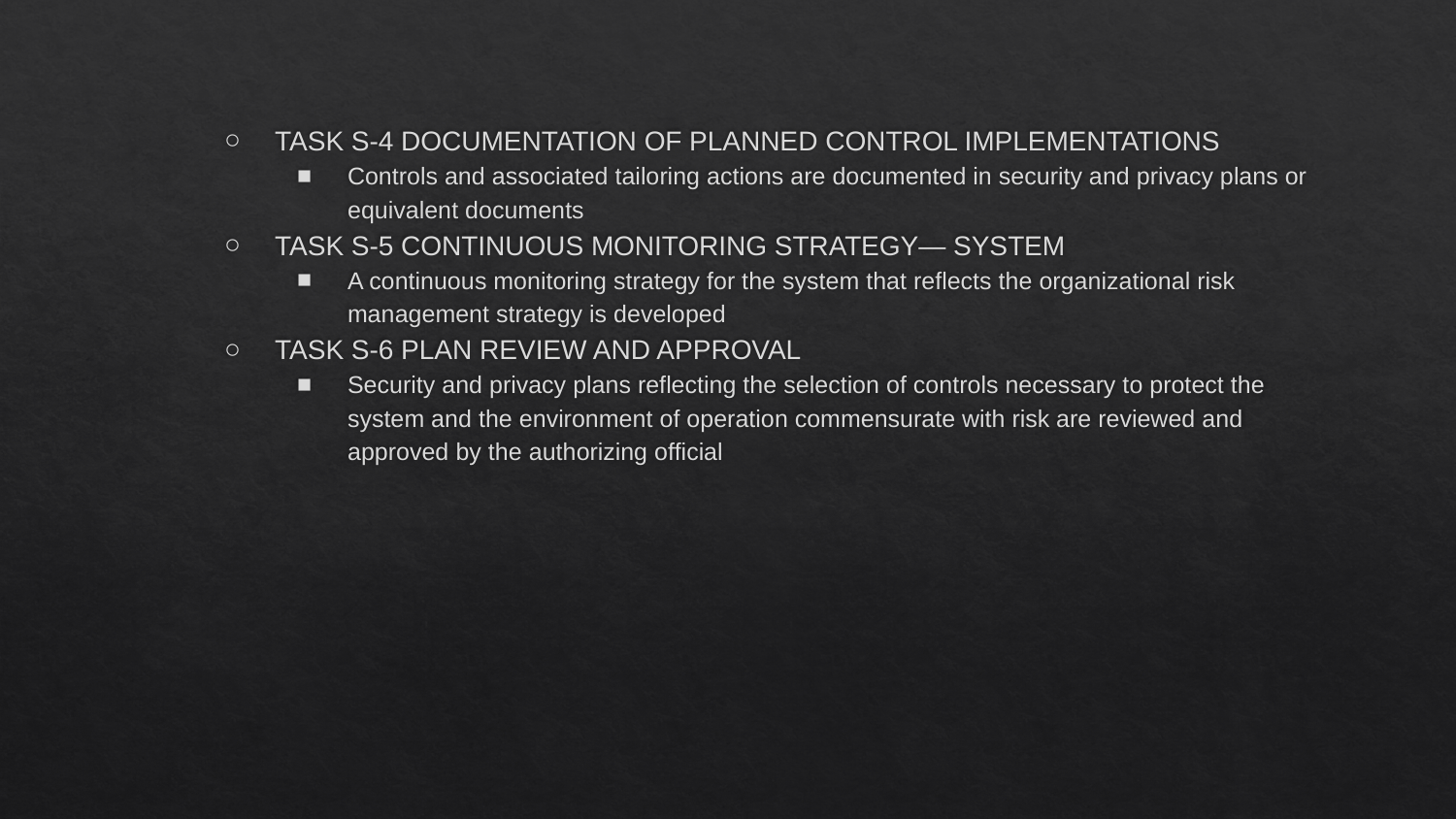

TASK S-4 DOCUMENTATION OF PLANNED CONTROL IMPLEMENTATIONS
Controls and associated tailoring actions are documented in security and privacy plans or equivalent documents
TASK S-5 CONTINUOUS MONITORING STRATEGY— SYSTEM
A continuous monitoring strategy for the system that reflects the organizational risk management strategy is developed
TASK S-6 PLAN REVIEW AND APPROVAL
Security and privacy plans reflecting the selection of controls necessary to protect the system and the environment of operation commensurate with risk are reviewed and approved by the authorizing official